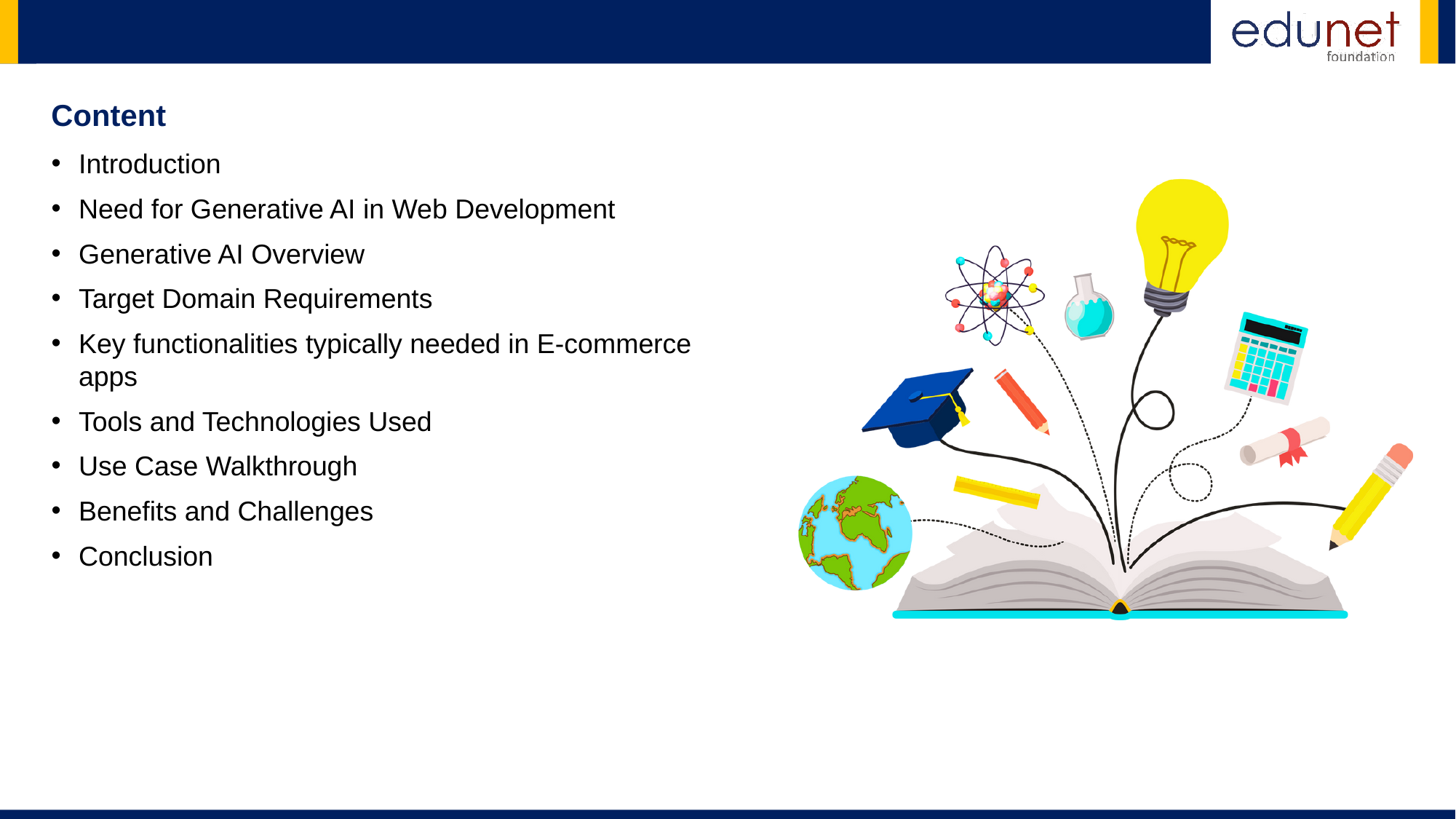

Content
Introduction
Need for Generative AI in Web Development
Generative AI Overview
Target Domain Requirements
Key functionalities typically needed in E-commerce apps
Tools and Technologies Used
Use Case Walkthrough
Benefits and Challenges
Conclusion